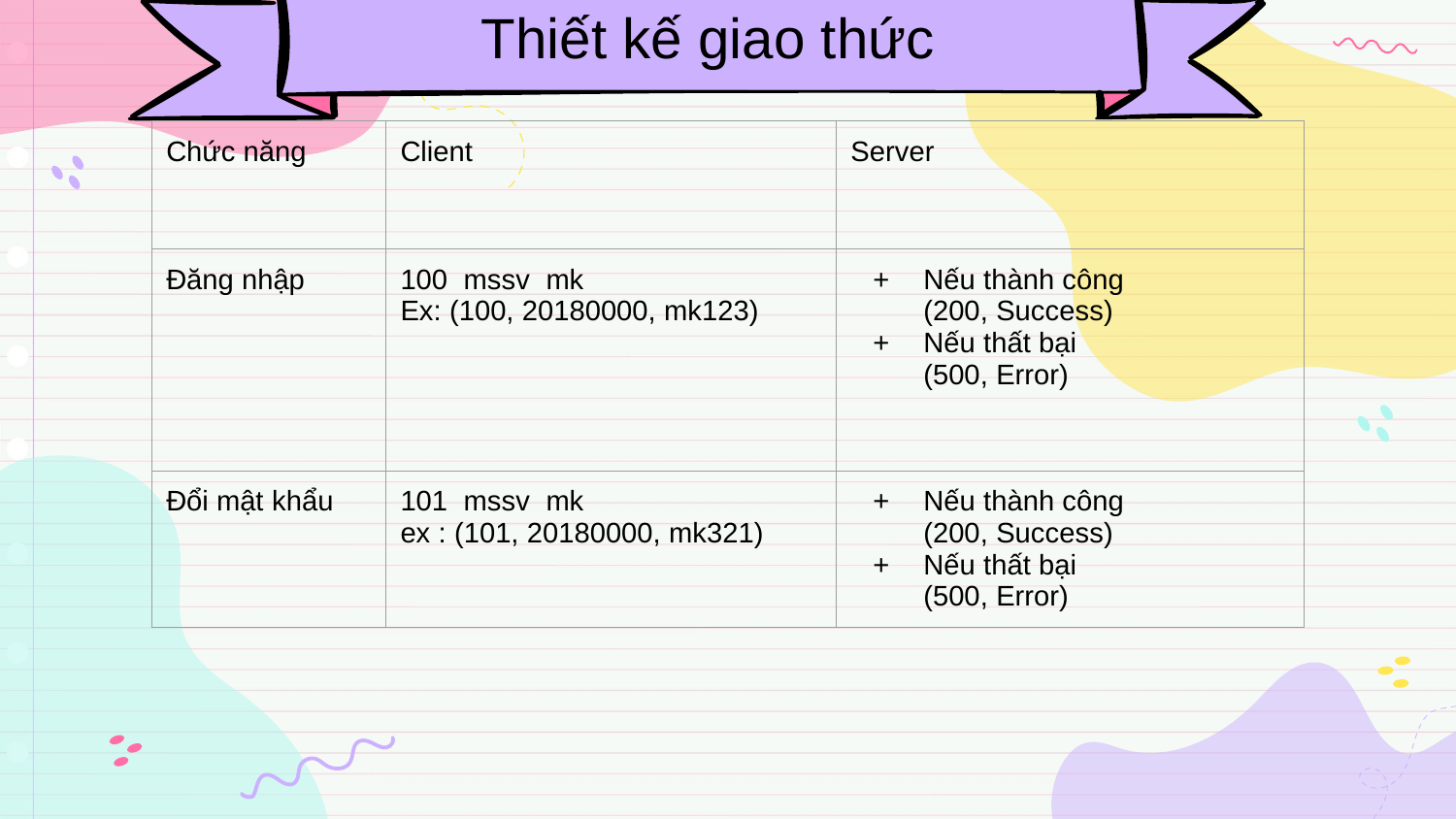

# Thiết kế giao thức
| Chức năng | Client | Server |
| --- | --- | --- |
| Đăng nhập | 100 mssv mk Ex: (100, 20180000, mk123) | Nếu thành công (200, Success) Nếu thất bại (500, Error) |
| Đổi mật khẩu | 101 mssv mk ex : (101, 20180000, mk321) | Nếu thành công (200, Success) Nếu thất bại (500, Error) |